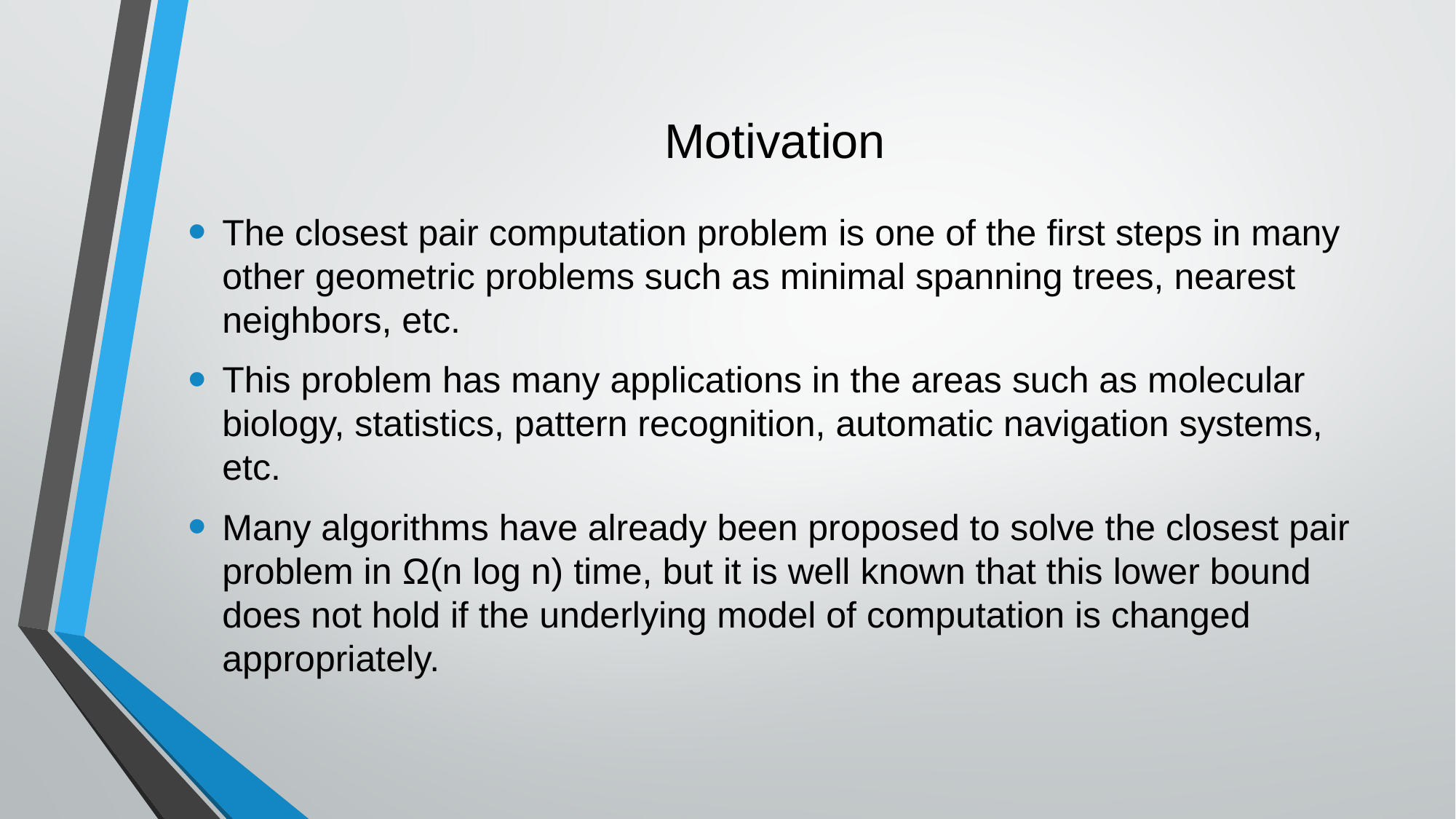

# Motivation
The closest pair computation problem is one of the first steps in many other geometric problems such as minimal spanning trees, nearest neighbors, etc.
This problem has many applications in the areas such as molecular biology, statistics, pattern recognition, automatic navigation systems, etc.
Many algorithms have already been proposed to solve the closest pair problem in Ω(n log n) time, but it is well known that this lower bound does not hold if the underlying model of computation is changed appropriately.